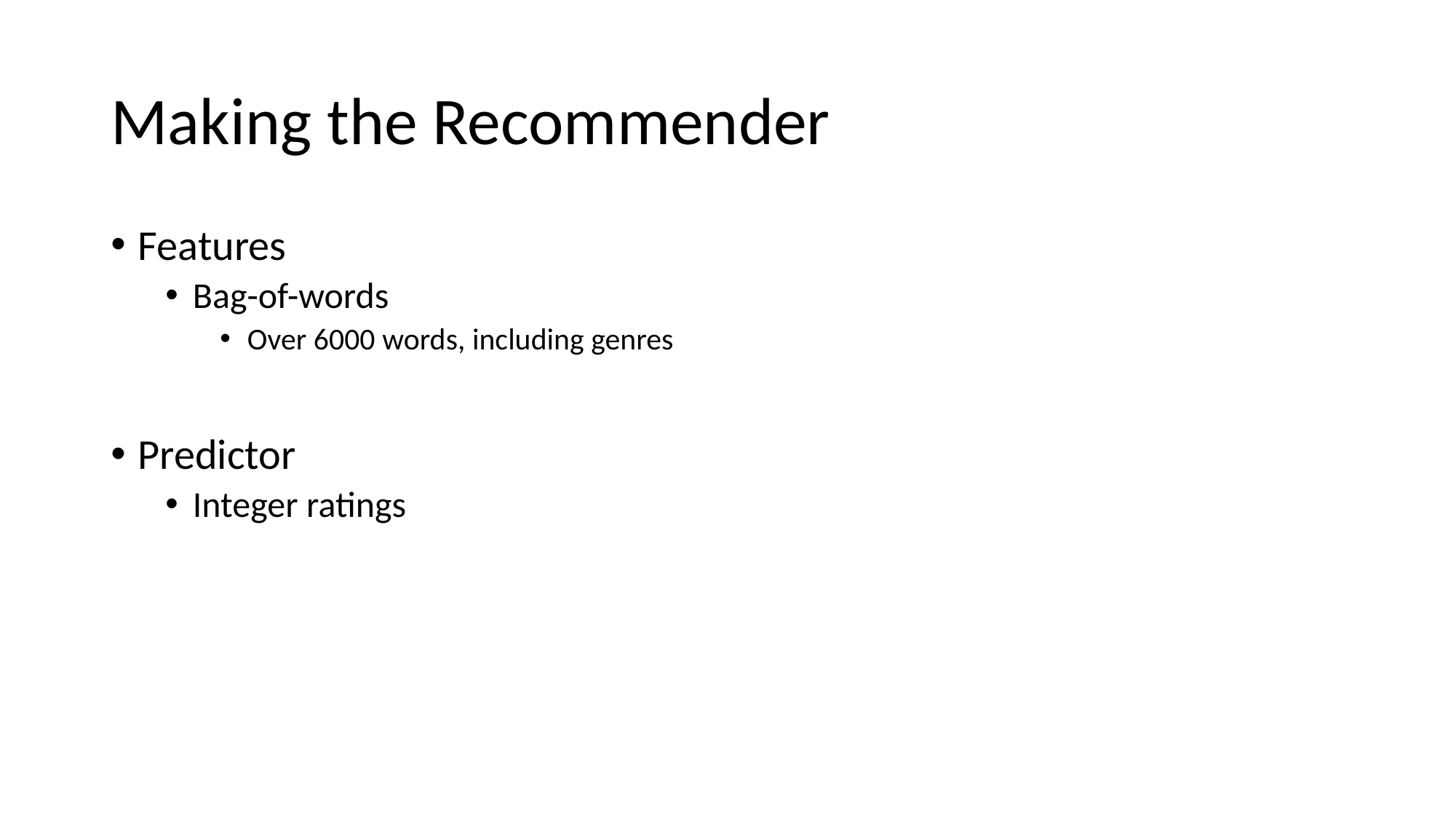

# Making the Recommender
Features
Bag-of-words
Over 6000 words, including genres

Predictor
Integer ratings